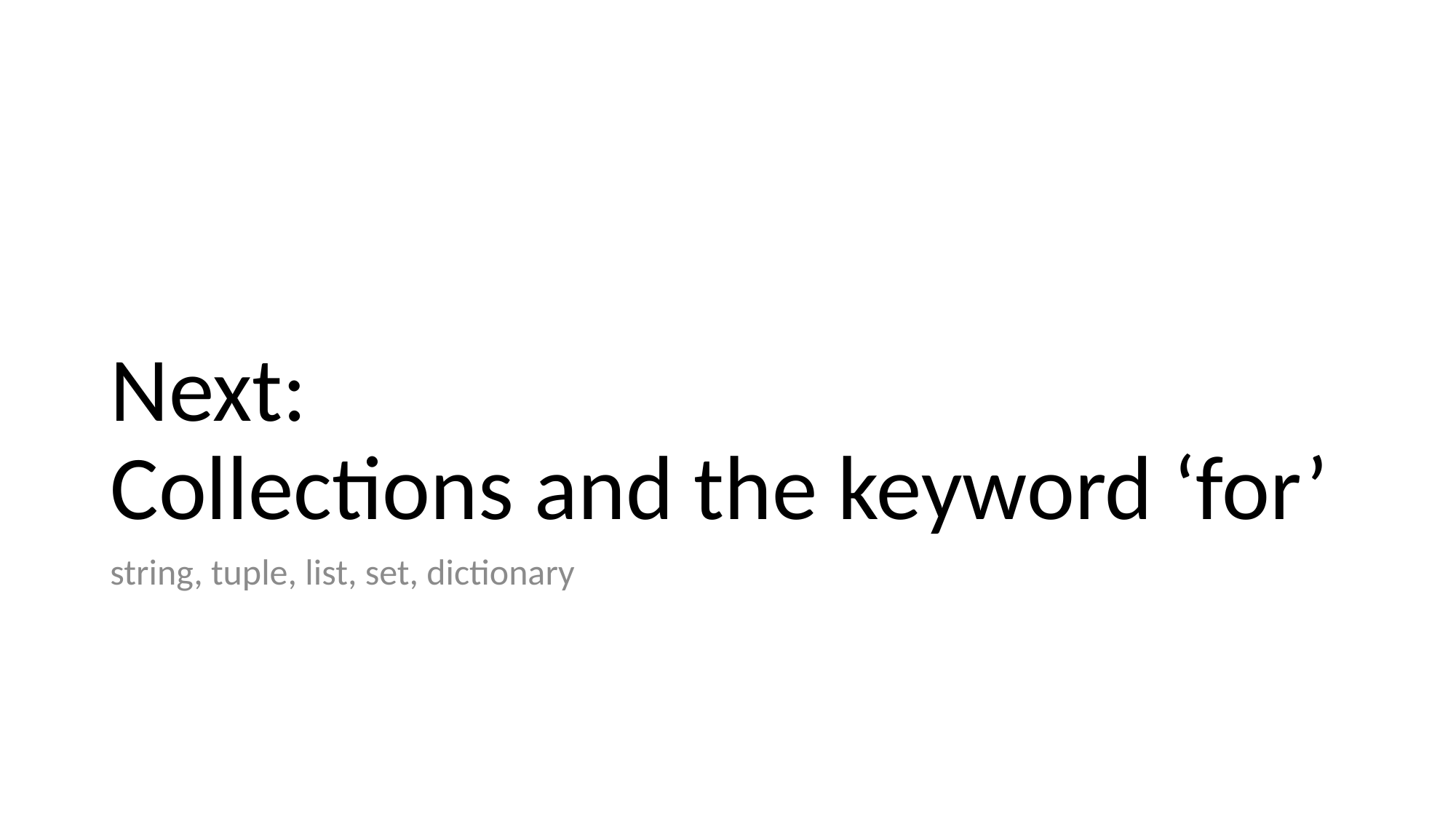

# Next: Collections and the keyword ‘for’
string, tuple, list, set, dictionary